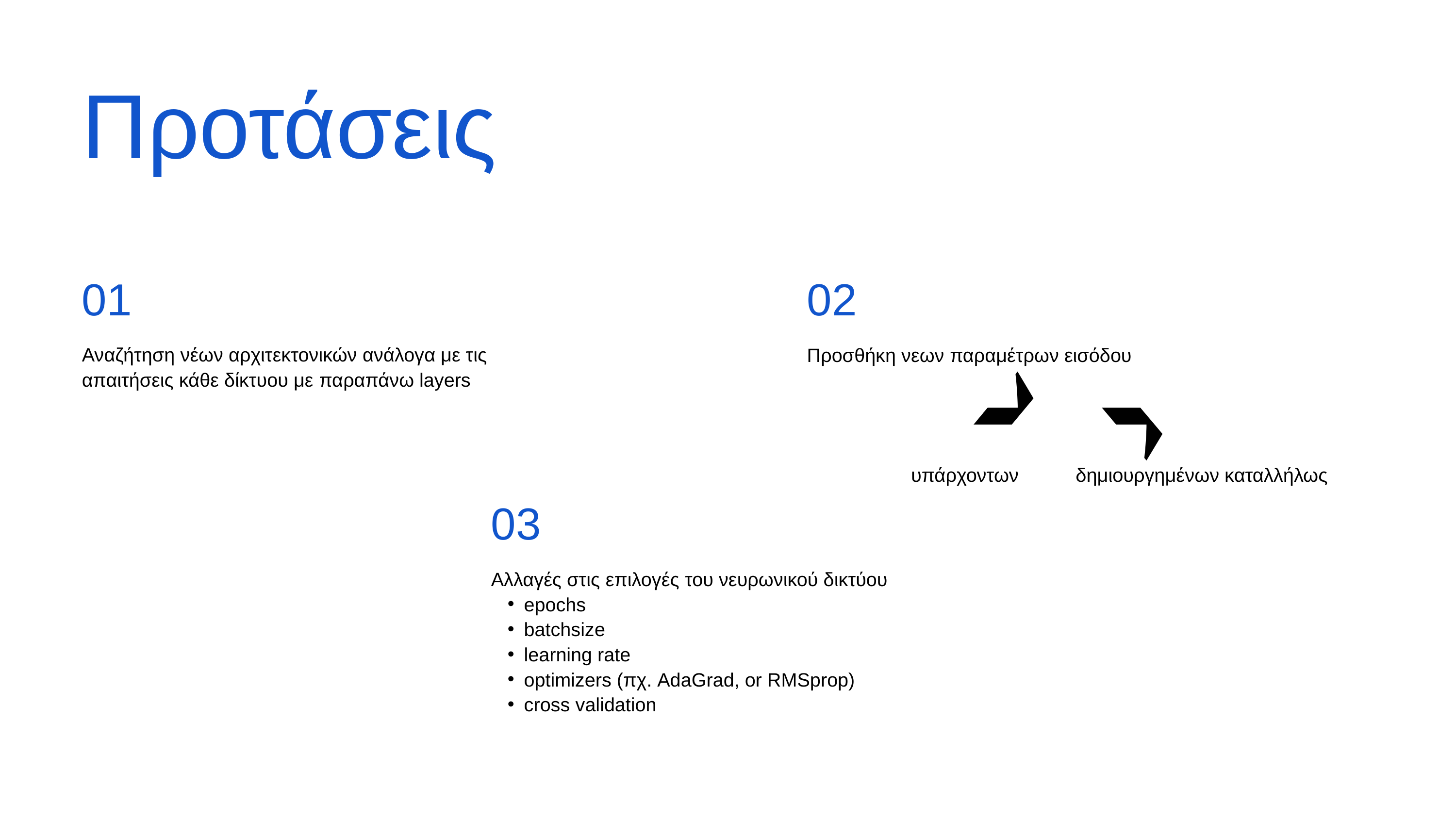

Προτάσεις
01
Αναζήτηση νέων αρχιτεκτονικών ανάλογα με τις απαιτήσεις κάθε δίκτυου με παραπάνω layers
02
Προσθήκη νεων παραμέτρων εισόδου

υπάρχοντων
δημιουργημένων καταλλήλως
03
Αλλαγές στις επιλογές του νευρωνικού δικτύου
epochs
batchsize
learning rate
optimizers (πχ. AdaGrad, or RMSprop)
cross validation